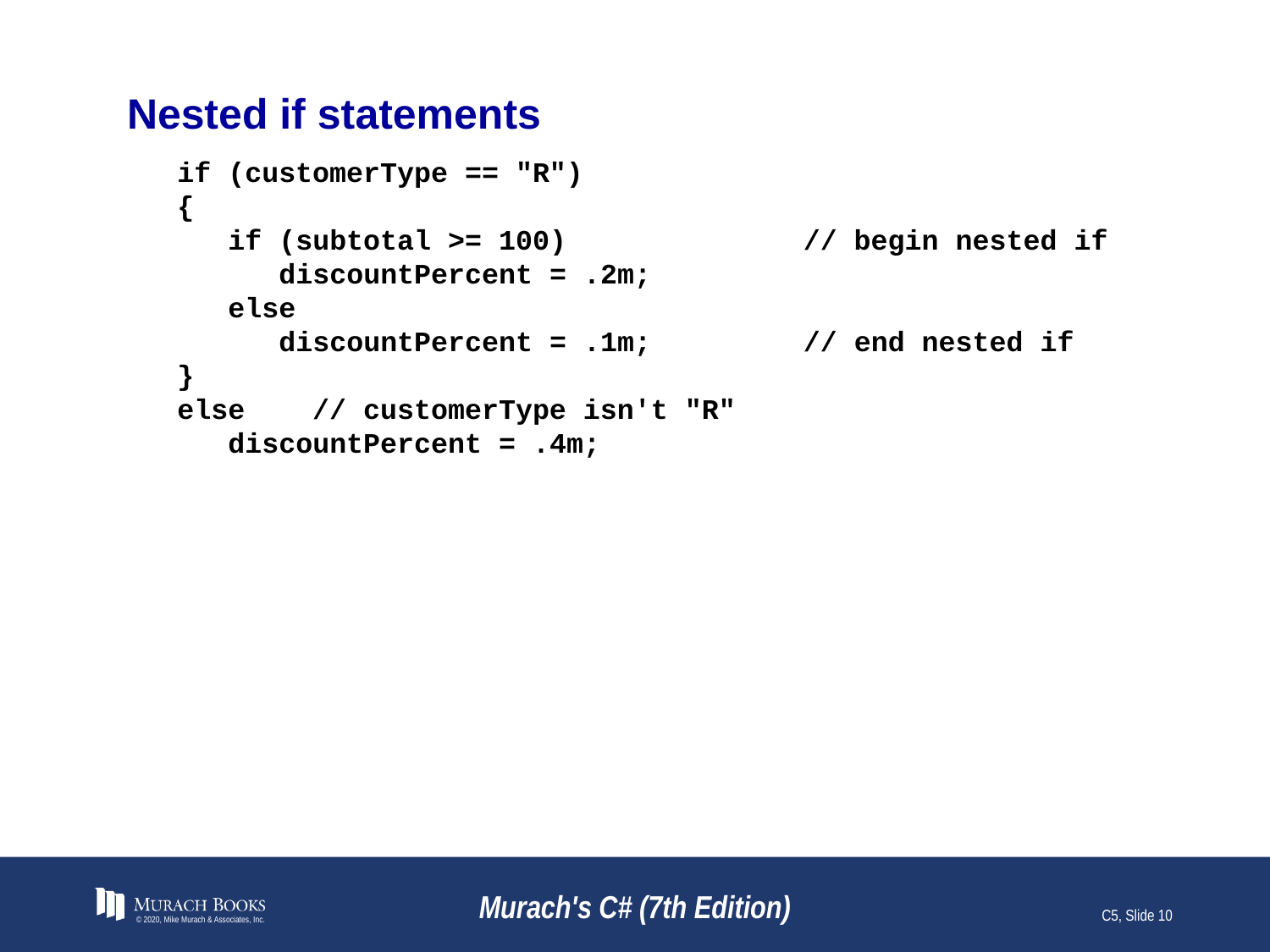

# Nested if statements
if (customerType == "R")
{
   if (subtotal >= 100)              // begin nested if
      discountPercent = .2m;
   else
      discountPercent = .1m;         // end nested if
}
else    // customerType isn't "R"
   discountPercent = .4m;

© 2020, Mike Murach & Associates, Inc.
Murach's C# (7th Edition)

C5, Slide 10